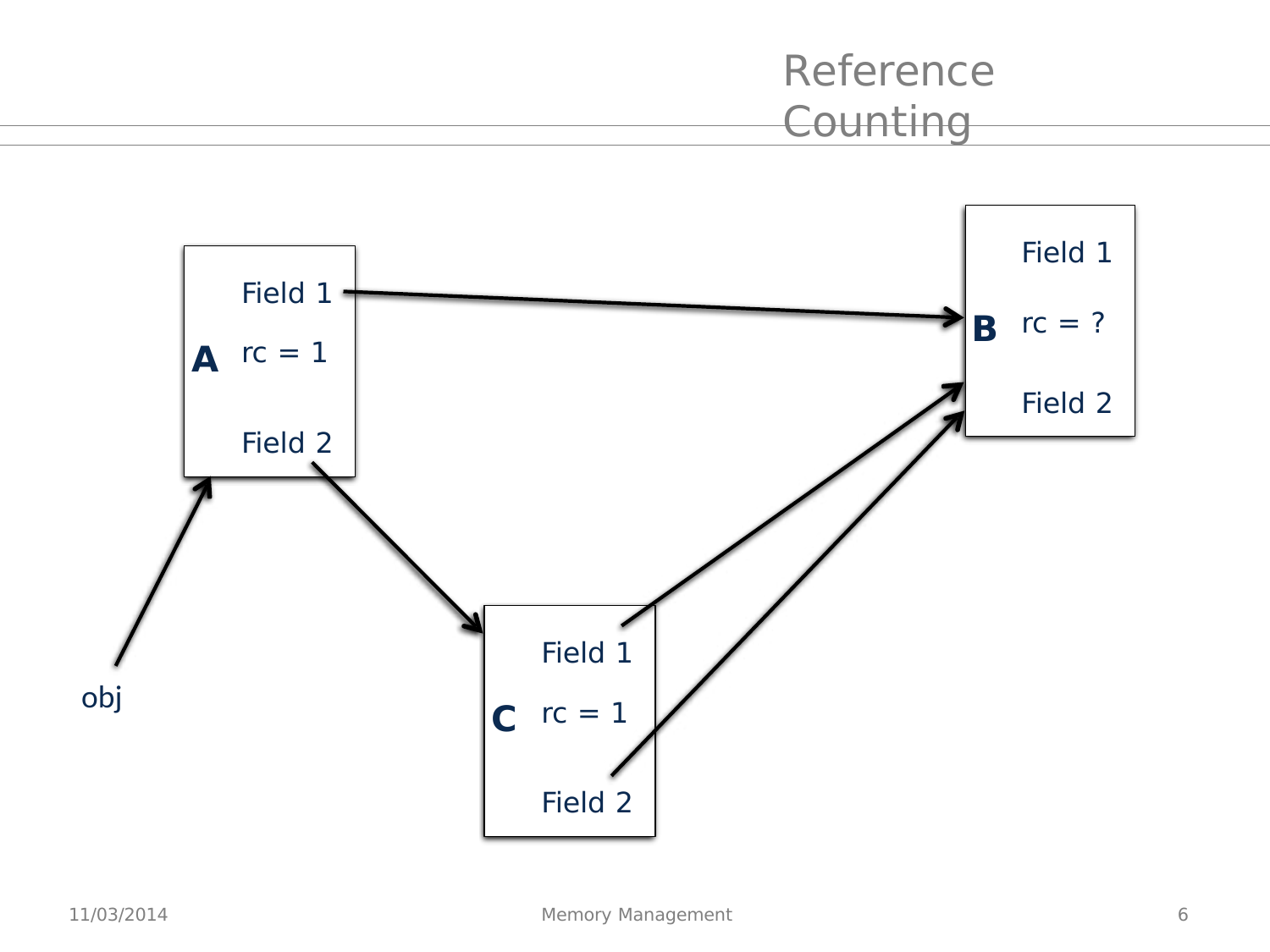

# Reference Counting

Field 1

Field 1

rc = ?
B

rc = 1
A

Field 2

Field 2

Field 1
obj
rc = 1
C
Field 2
11/03/2014
Memory Management
6